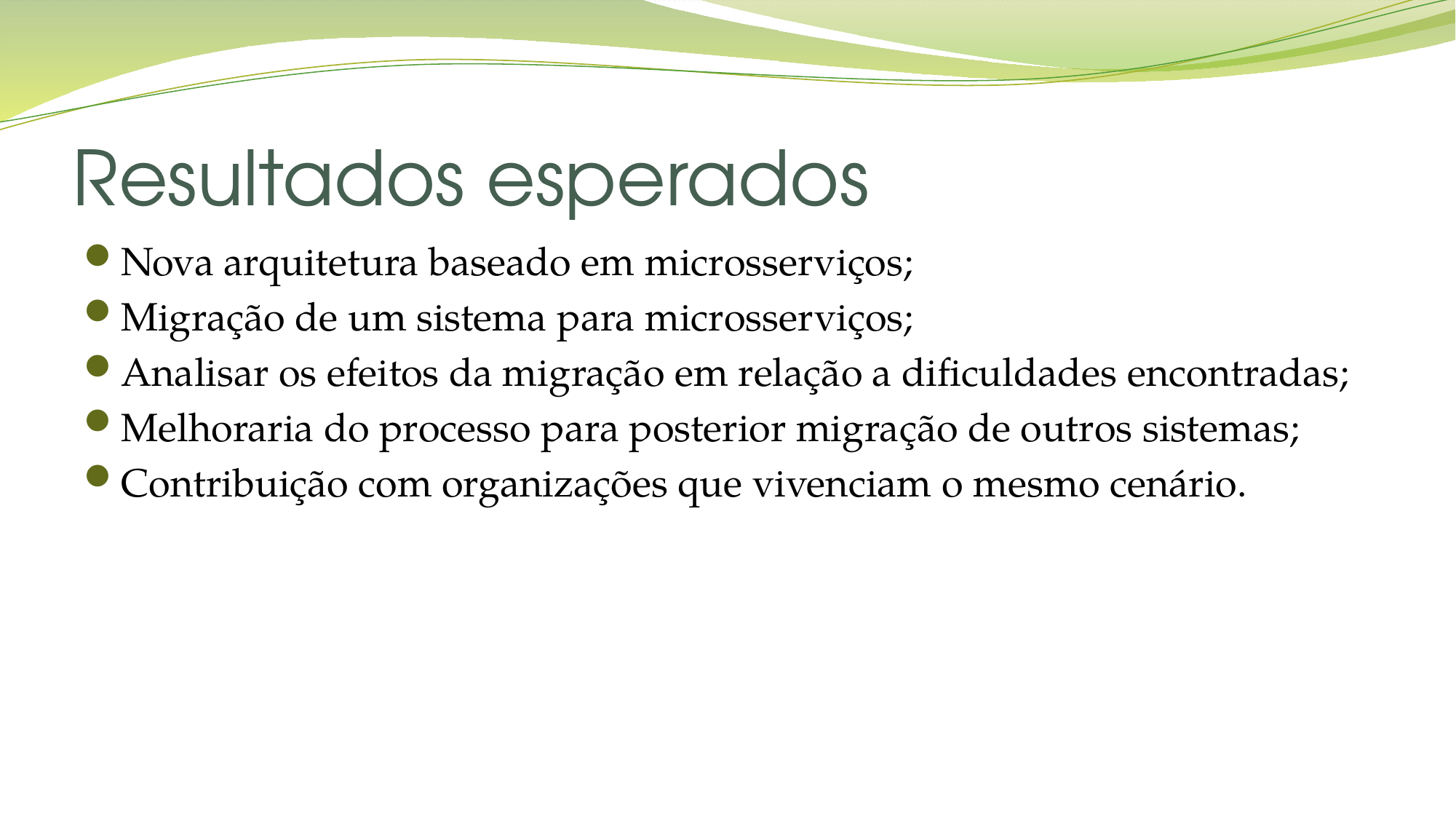

# Resultados esperados
Nova arquitetura baseado em microsserviços;
Migração de um sistema para microsserviços;
Analisar os efeitos da migração em relação a dificuldades encontradas;
Melhoraria do processo para posterior migração de outros sistemas;
Contribuição com organizações que vivenciam o mesmo cenário.